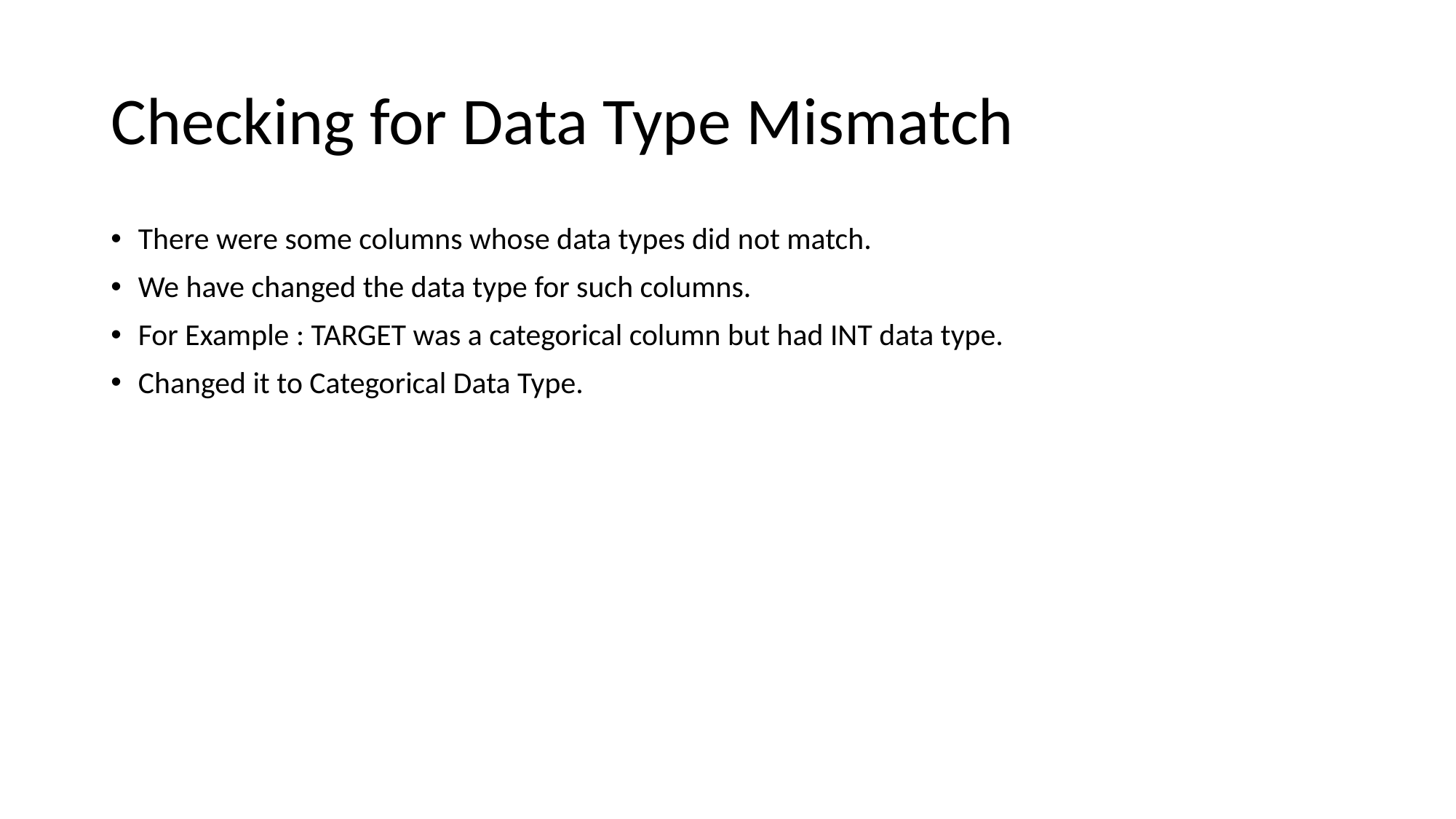

# Checking for Data Type Mismatch
There were some columns whose data types did not match.
We have changed the data type for such columns.
For Example : TARGET was a categorical column but had INT data type.
Changed it to Categorical Data Type.